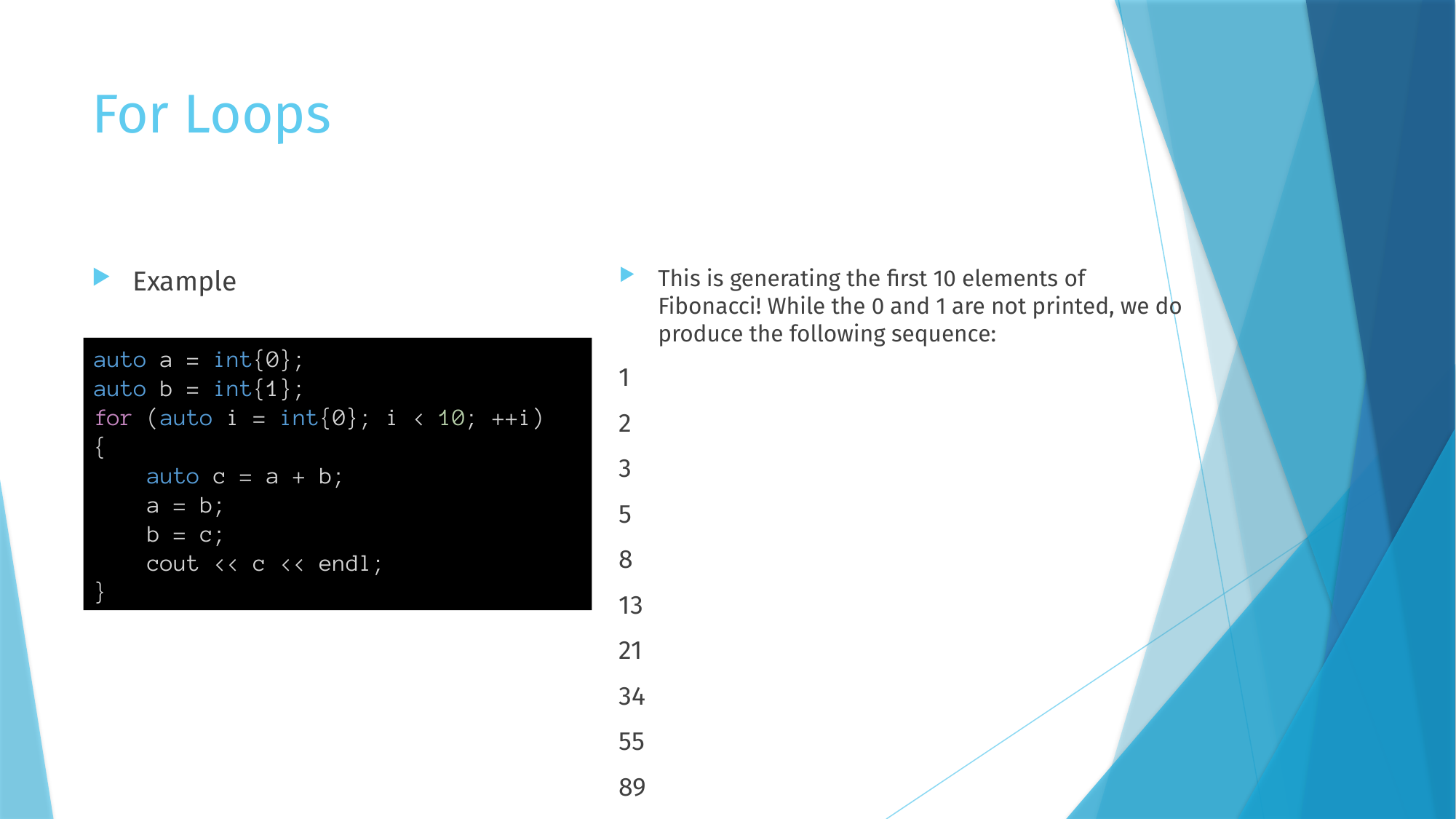

# For Loops
Example
This is generating the first 10 elements of Fibonacci! While the 0 and 1 are not printed, we do produce the following sequence:
1
2
3
5
8
13
21
34
55
89
auto a = int{0};
auto b = int{1};
for (auto i = int{0}; i < 10; ++i)
{
    auto c = a + b;
    a = b;
    b = c;
    cout << c << endl;
}